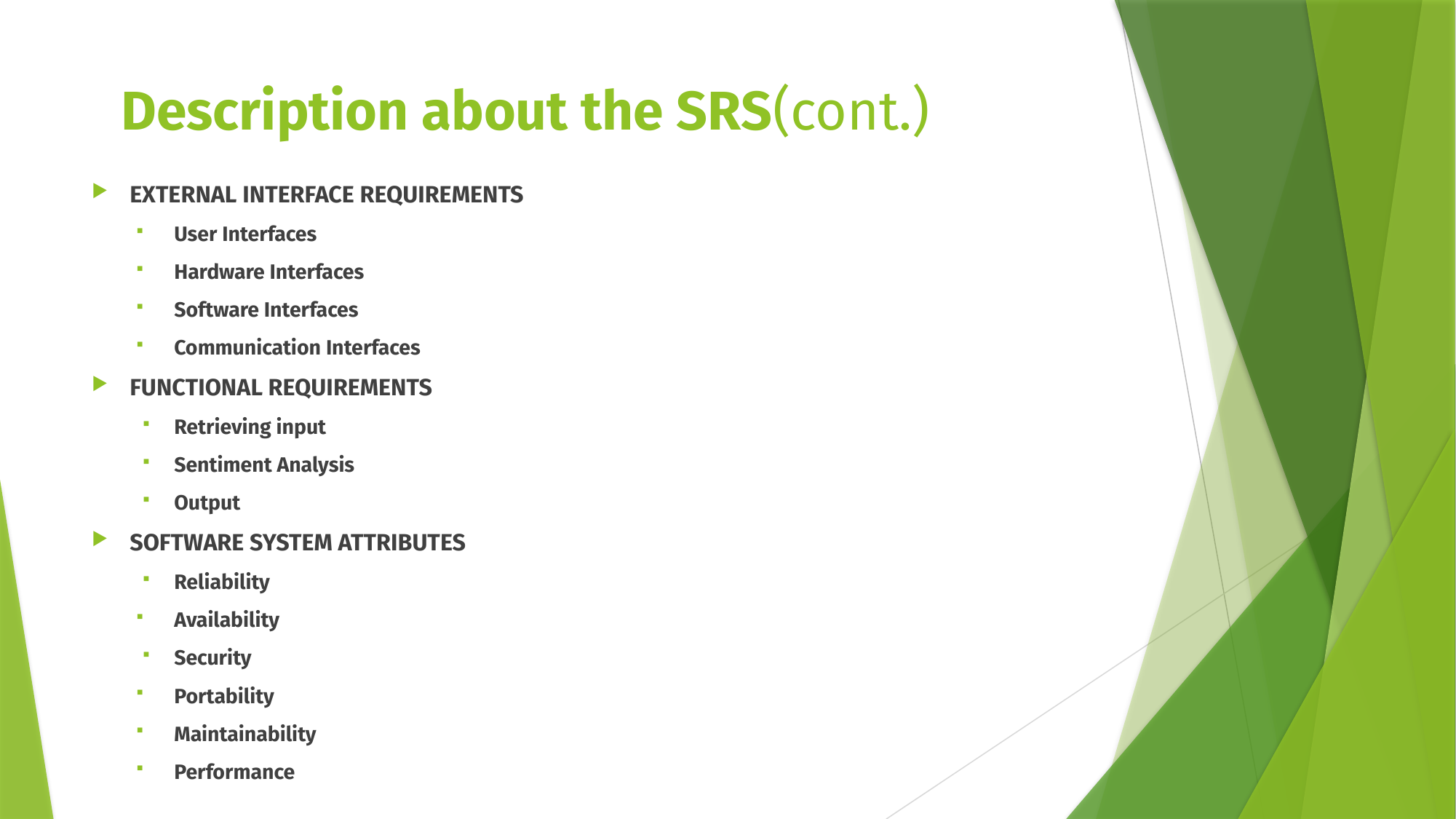

# Description about the SRS(cont.)
EXTERNAL INTERFACE REQUIREMENTS
User Interfaces
Hardware Interfaces
Software Interfaces
Communication Interfaces
FUNCTIONAL REQUIREMENTS
Retrieving input
Sentiment Analysis
Output
SOFTWARE SYSTEM ATTRIBUTES
Reliability
Availability
Security
Portability
Maintainability
Performance